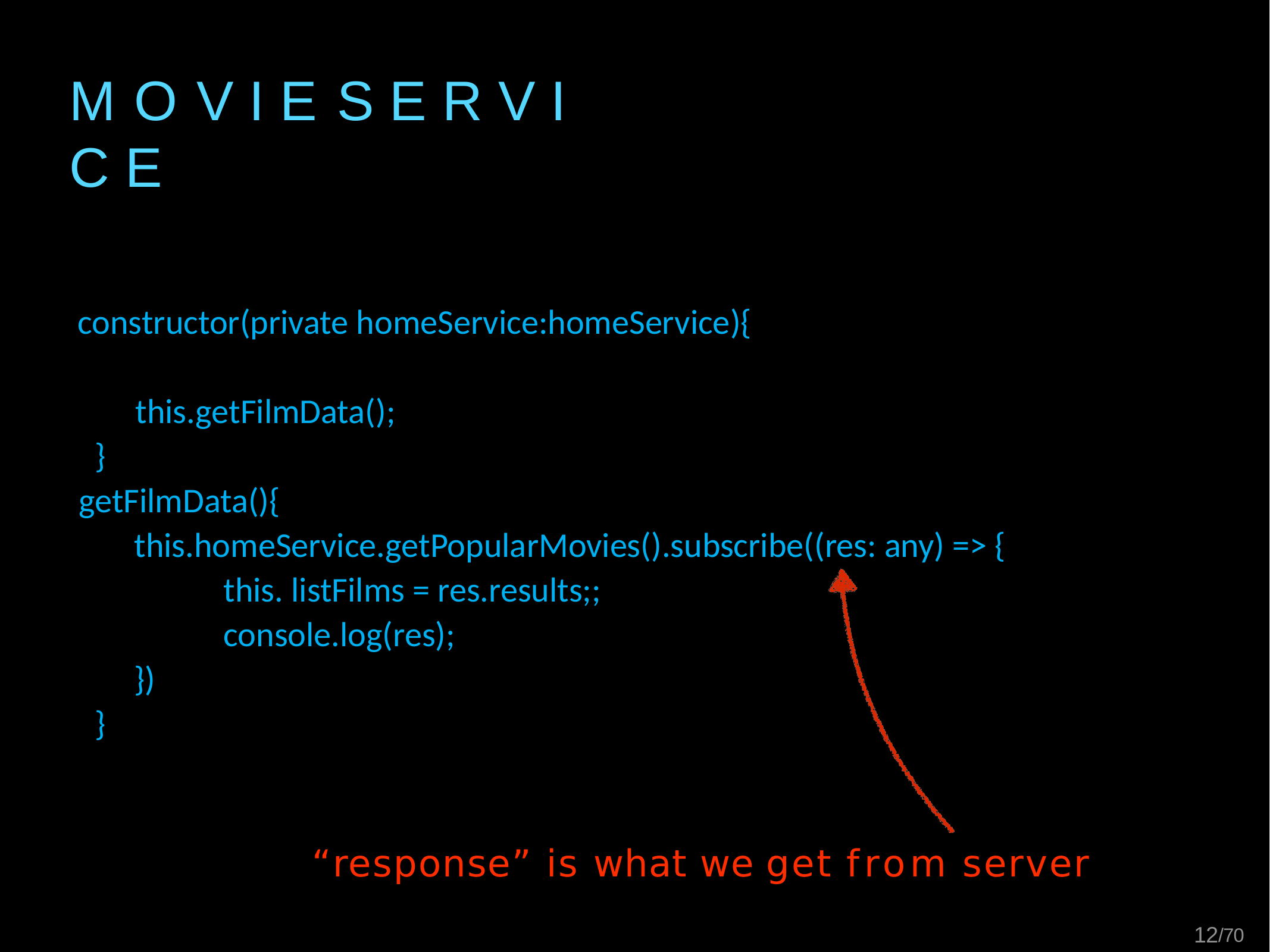

# M O V I E	S E R V I C E
constructor(private homeService:homeService){

  	this.getFilmData();
  }
getFilmData(){
  	this.homeService.getPopularMovies().subscribe((res: any) => {
		this. listFilms = res.results;;
 		console.log(res);
 	})
  }

“response” is what we get from server
12/70